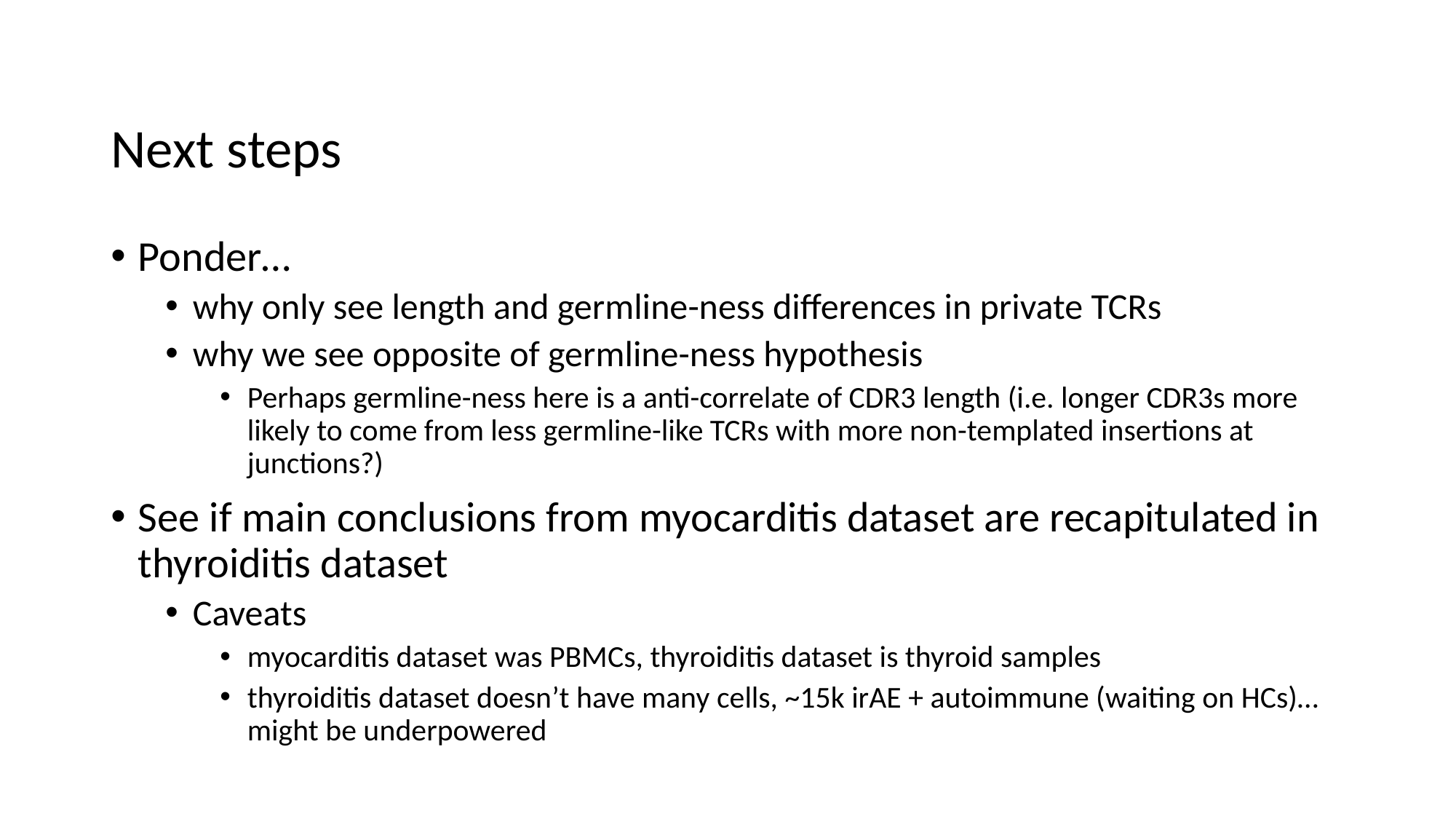

# Next steps
Ponder…
why only see length and germline-ness differences in private TCRs
why we see opposite of germline-ness hypothesis
Perhaps germline-ness here is a anti-correlate of CDR3 length (i.e. longer CDR3s more likely to come from less germline-like TCRs with more non-templated insertions at junctions?)
See if main conclusions from myocarditis dataset are recapitulated in thyroiditis dataset
Caveats
myocarditis dataset was PBMCs, thyroiditis dataset is thyroid samples
thyroiditis dataset doesn’t have many cells, ~15k irAE + autoimmune (waiting on HCs)… might be underpowered